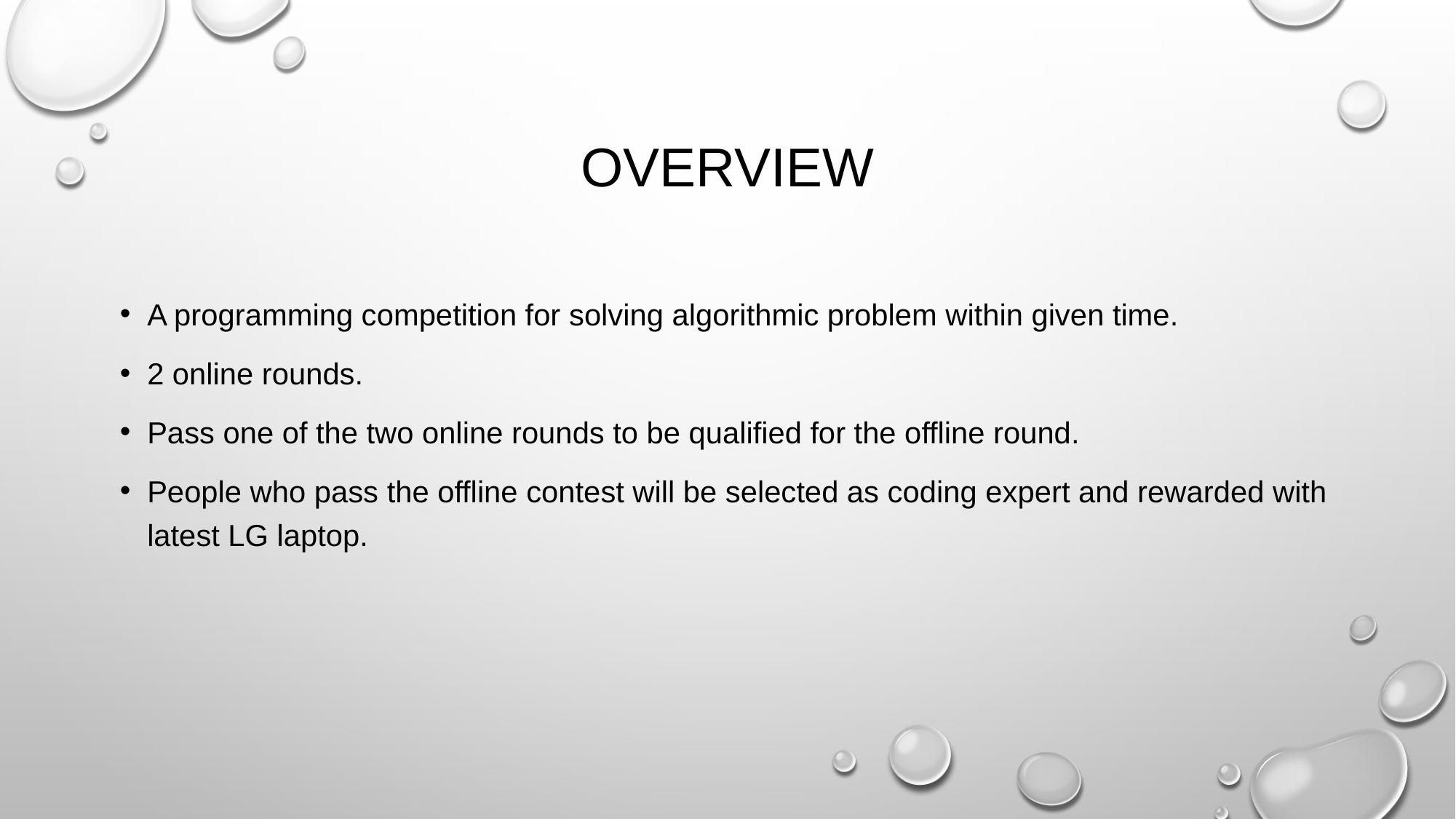

# Overview
A programming competition for solving algorithmic problem within given time.
2 online rounds.
Pass one of the two online rounds to be qualified for the offline round.
People who pass the offline contest will be selected as coding expert and rewarded with latest LG laptop.